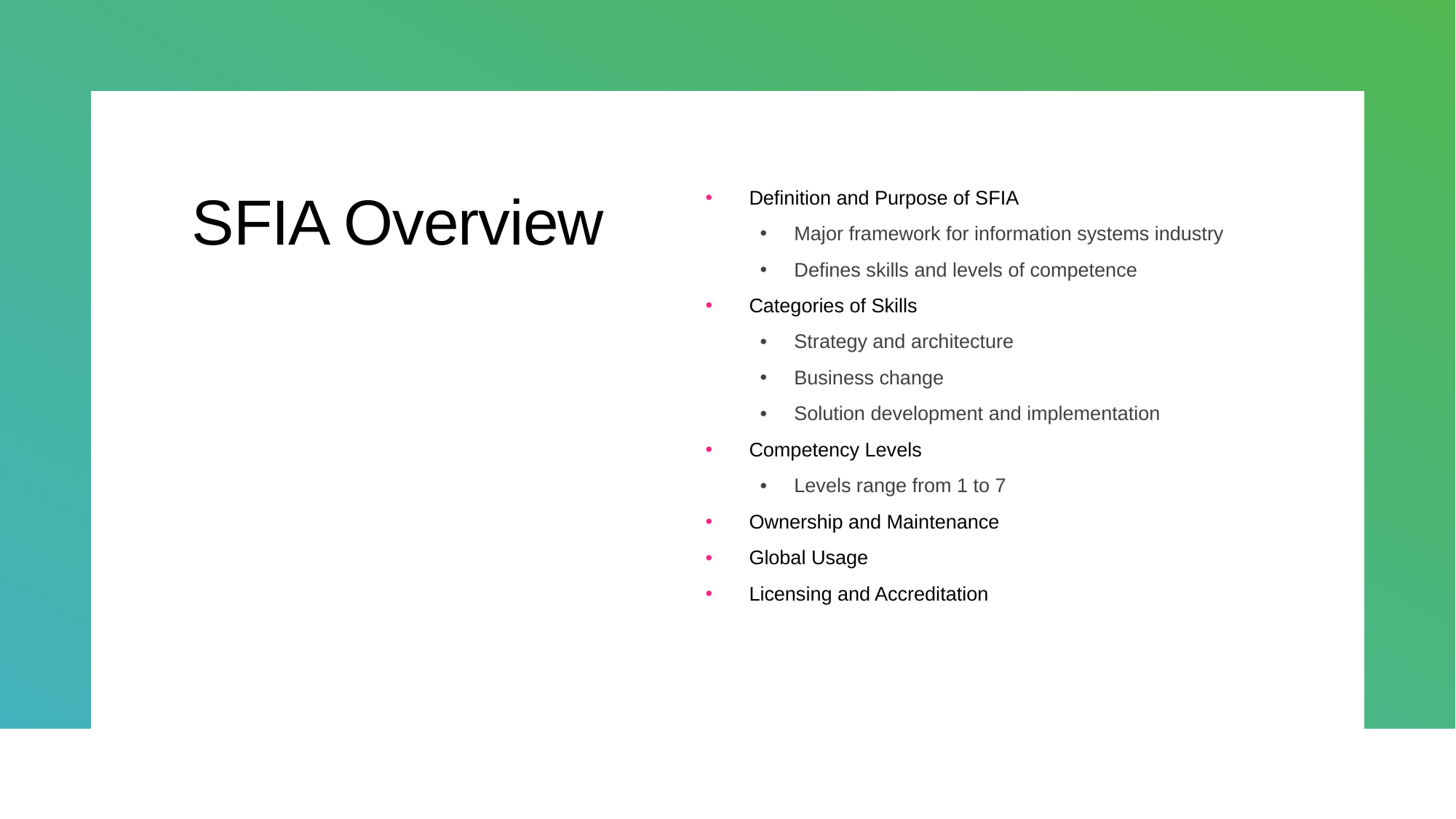

# SFIA Overview
Definition and Purpose of SFIA
Major framework for information systems industry
Defines skills and levels of competence
Categories of Skills
Strategy and architecture
Business change
Solution development and implementation
Competency Levels
Levels range from 1 to 7
Ownership and Maintenance
Global Usage
Licensing and Accreditation